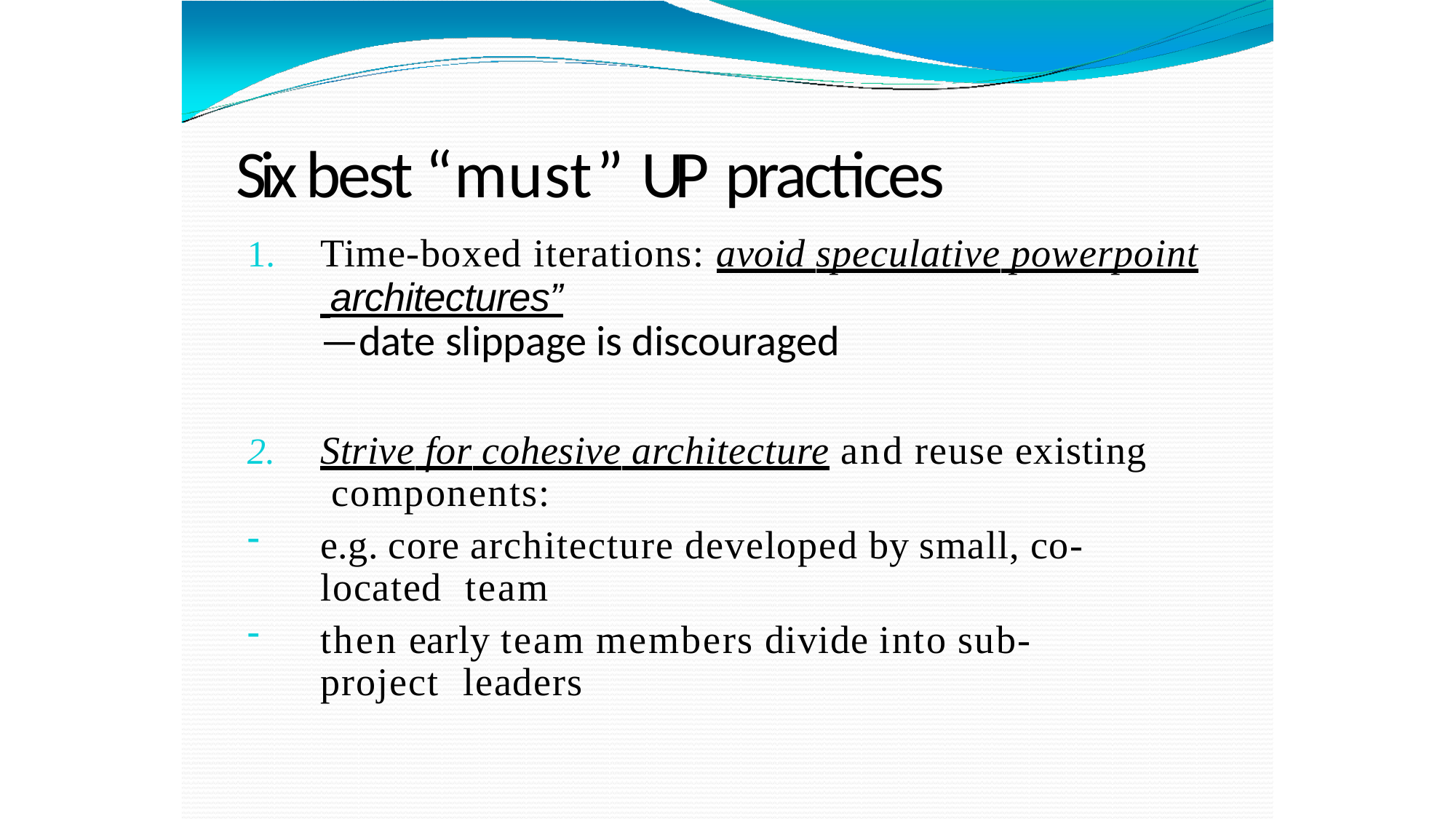

# Six best “must” UP practices
Time-boxed iterations: avoid speculative powerpoint
 architectures”
—date slippage is discouraged

Strive for cohesive architecture and reuse existing  components:
e.g. core architecture developed by small, co-located  team
then early team members divide into sub-project  leaders